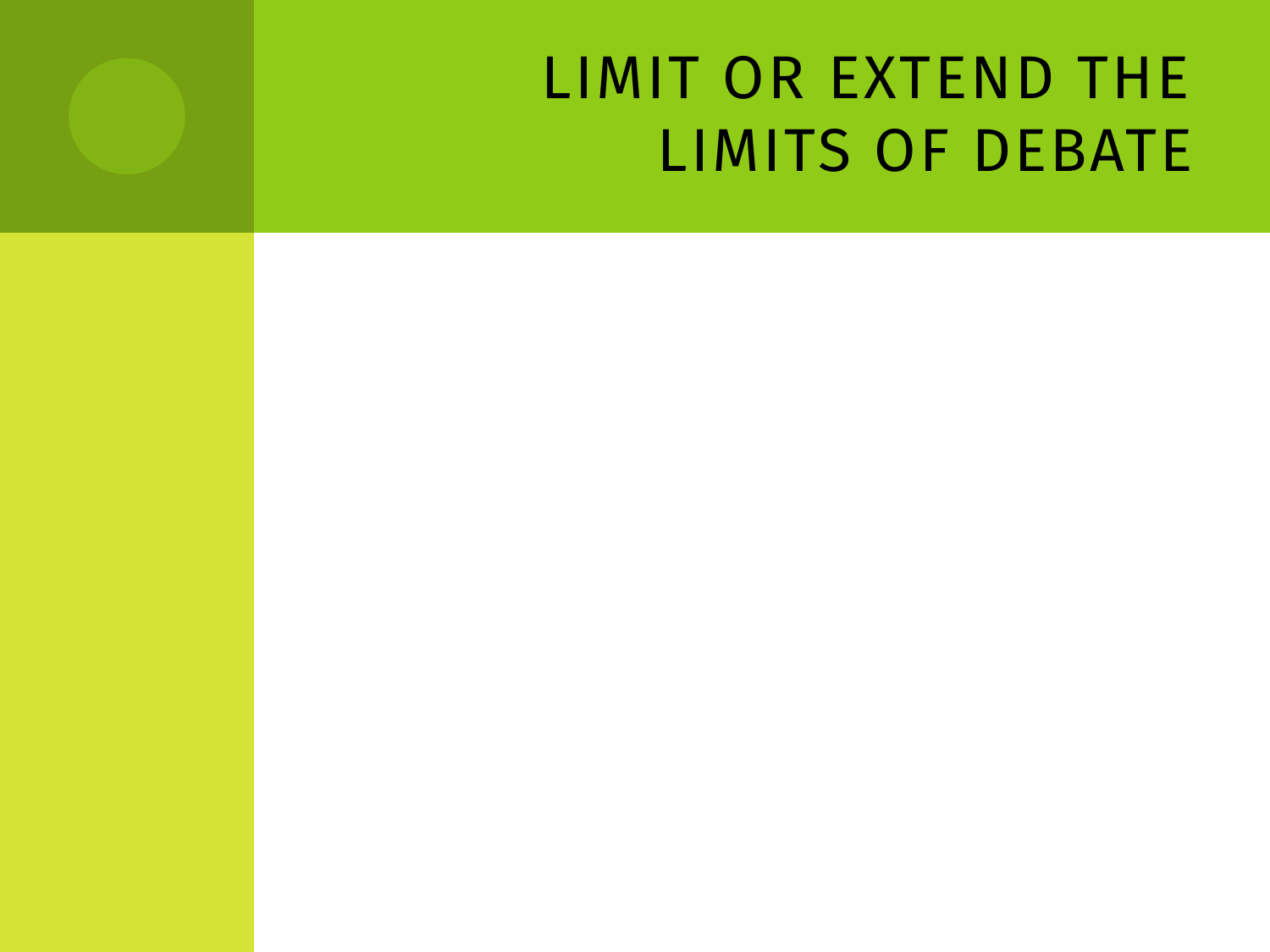

# Limit or Extend the Limits of Debate